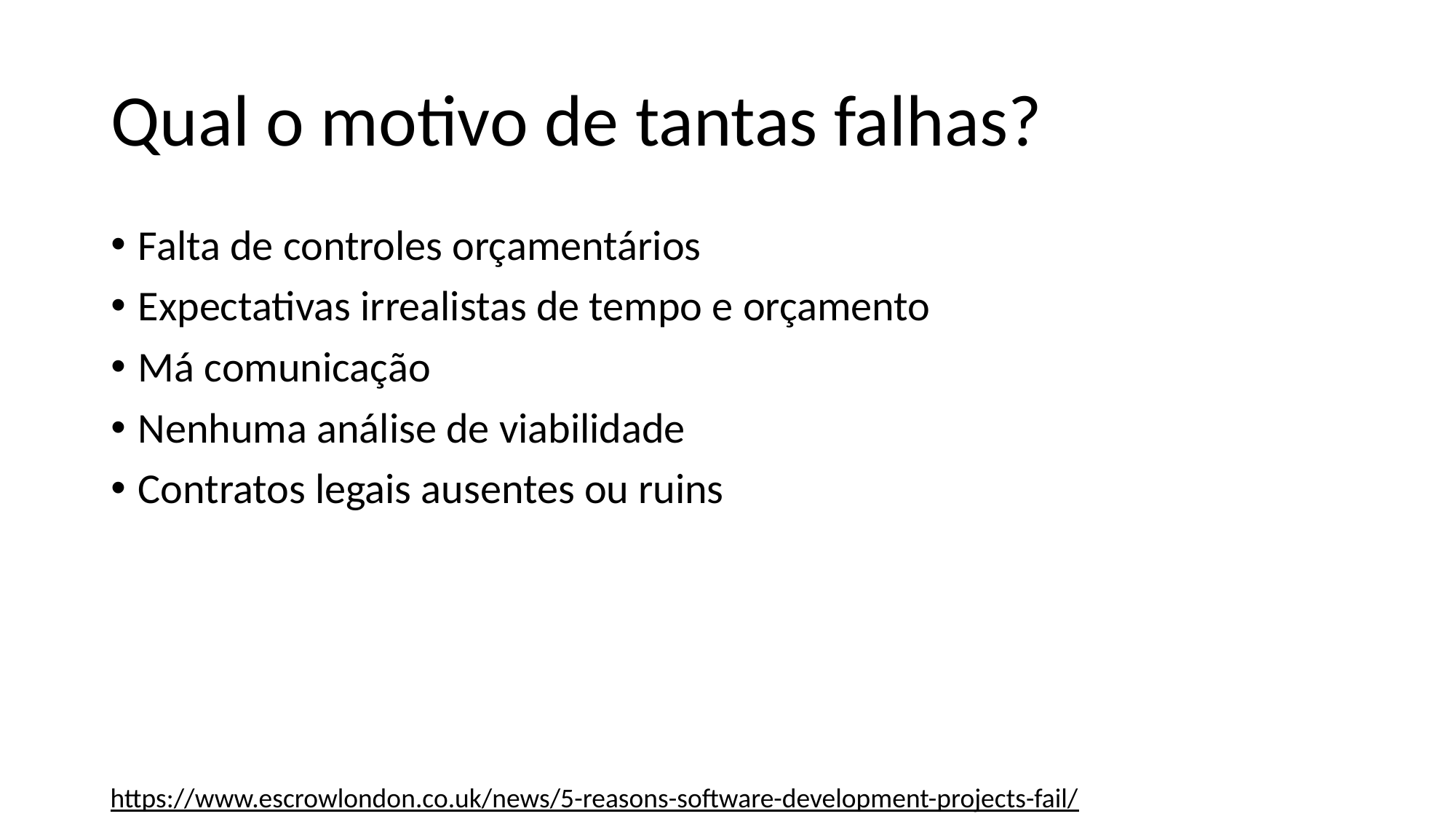

# Qual o motivo de tantas falhas?
Falta de controles orçamentários
Expectativas irrealistas de tempo e orçamento
Má comunicação
Nenhuma análise de viabilidade
Contratos legais ausentes ou ruins
https://www.escrowlondon.co.uk/news/5-reasons-software-development-projects-fail/